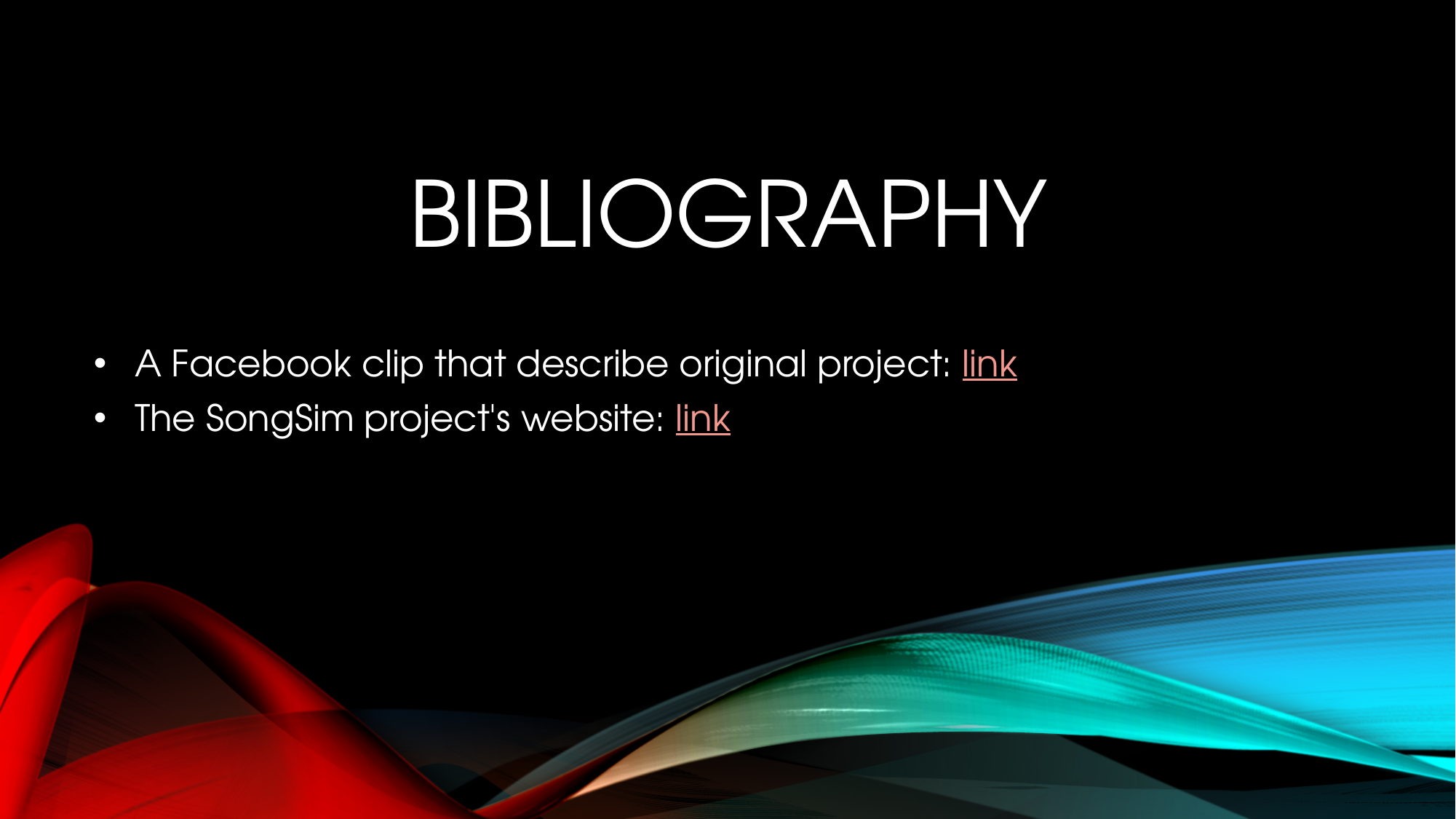

# Bibliography
A Facebook clip that describe original project: link
The SongSim project's website: link